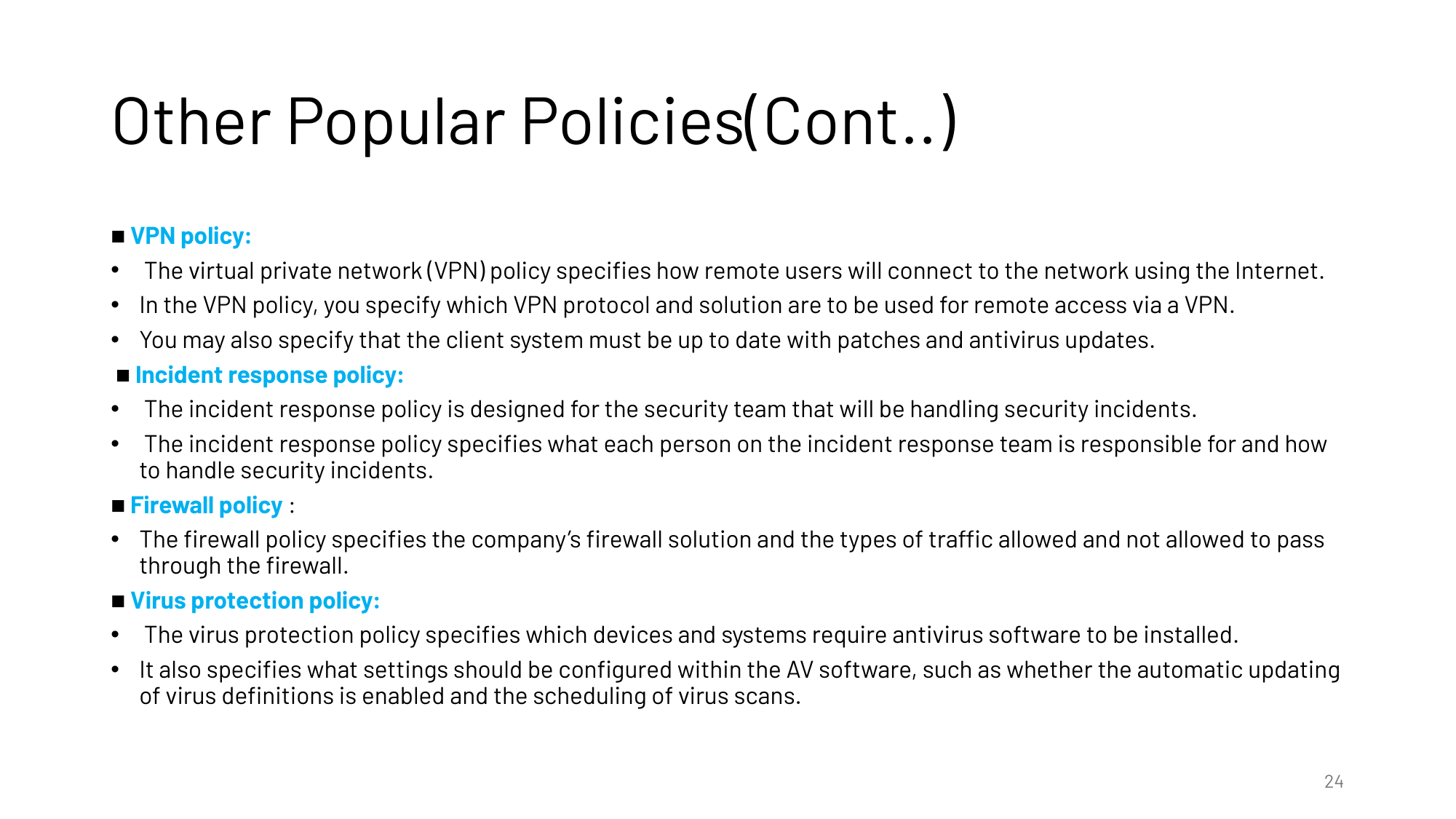

# Other Popular Policies(Cont..)
■ VPN policy:
 The virtual private network (VPN) policy specifies how remote users will connect to the network using the Internet.
In the VPN policy, you specify which VPN protocol and solution are to be used for remote access via a VPN.
You may also specify that the client system must be up to date with patches and antivirus updates.
 ■ Incident response policy:
 The incident response policy is designed for the security team that will be handling security incidents.
 The incident response policy specifies what each person on the incident response team is responsible for and how to handle security incidents.
■ Firewall policy :
The firewall policy specifies the company’s firewall solution and the types of traffic allowed and not allowed to pass through the firewall.
■ Virus protection policy:
 The virus protection policy specifies which devices and systems require antivirus software to be installed.
It also specifies what settings should be configured within the AV software, such as whether the automatic updating of virus definitions is enabled and the scheduling of virus scans.

24